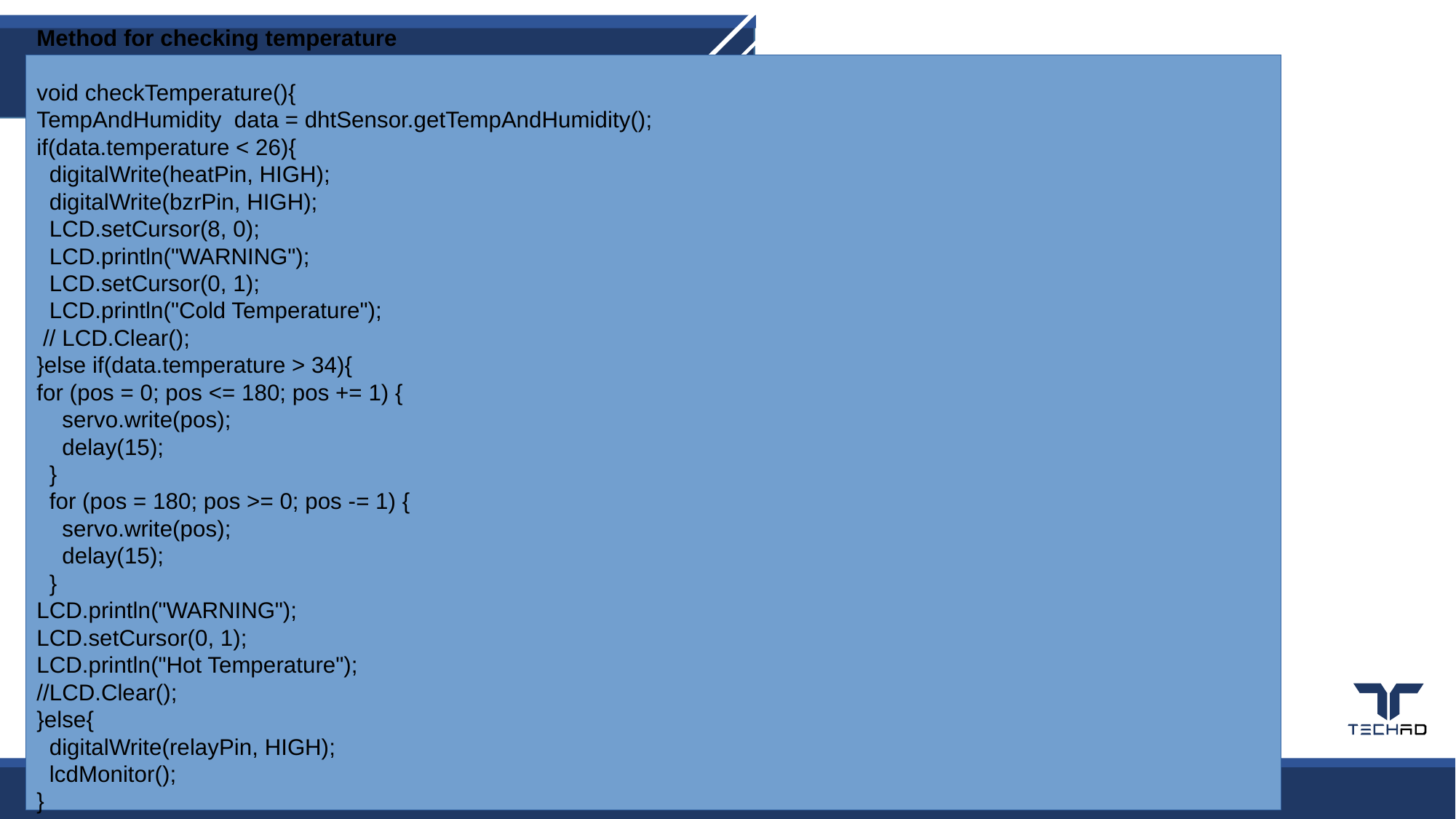

Method for checking temperature

void checkTemperature(){
TempAndHumidity  data = dhtSensor.getTempAndHumidity();
if(data.temperature < 26){
  digitalWrite(heatPin, HIGH);
  digitalWrite(bzrPin, HIGH);
  LCD.setCursor(8, 0);
  LCD.println("WARNING");
  LCD.setCursor(0, 1);
  LCD.println("Cold Temperature");
 // LCD.Clear();
}else if(data.temperature > 34){
for (pos = 0; pos <= 180; pos += 1) {
    servo.write(pos);
    delay(15);
  }
  for (pos = 180; pos >= 0; pos -= 1) {
    servo.write(pos);
    delay(15);
  }
LCD.println("WARNING");
LCD.setCursor(0, 1);
LCD.println("Hot Temperature");
//LCD.Clear();
}else{
  digitalWrite(relayPin, HIGH);
  lcdMonitor();
}
}